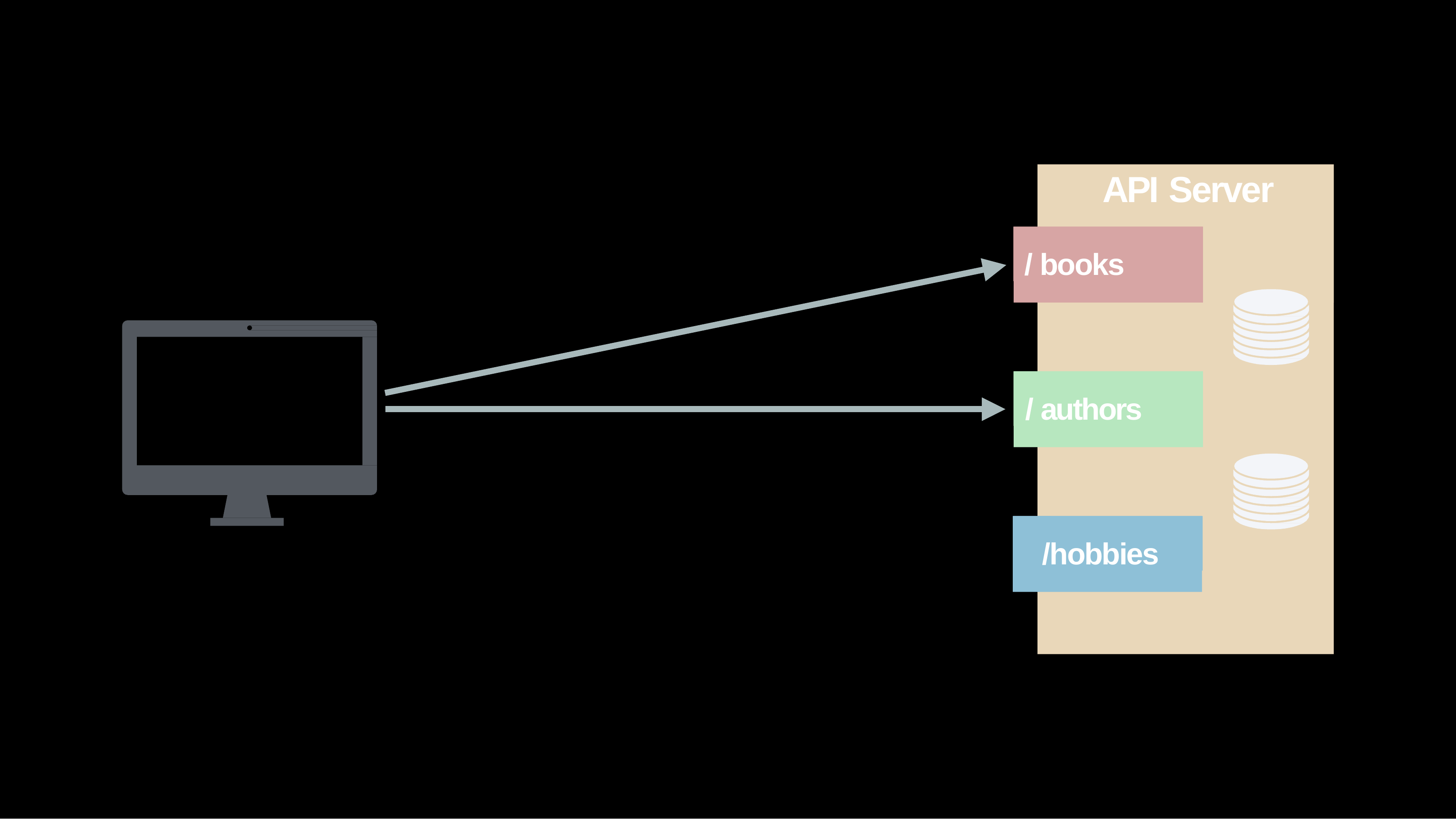

# API Server
/

books

/

authors

/
hobbies